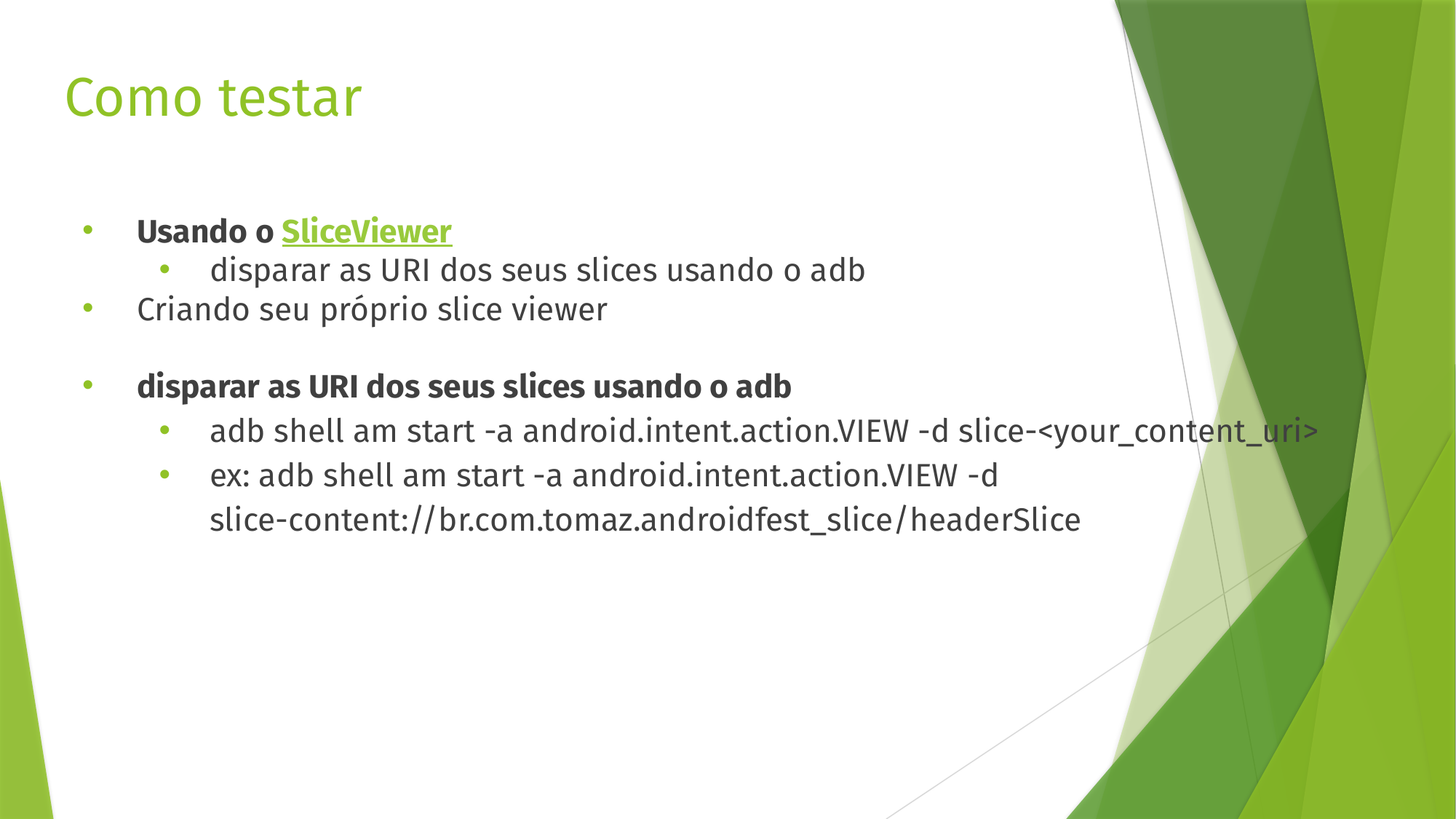

# Como testar
Usando o SliceViewer
disparar as URI dos seus slices usando o adb
Criando seu próprio slice viewer

disparar as URI dos seus slices usando o adb
adb shell am start -a android.intent.action.VIEW -d slice-<your_content_uri>
ex: adb shell am start -a android.intent.action.VIEW -d slice-content://br.com.tomaz.androidfest_slice/headerSlice